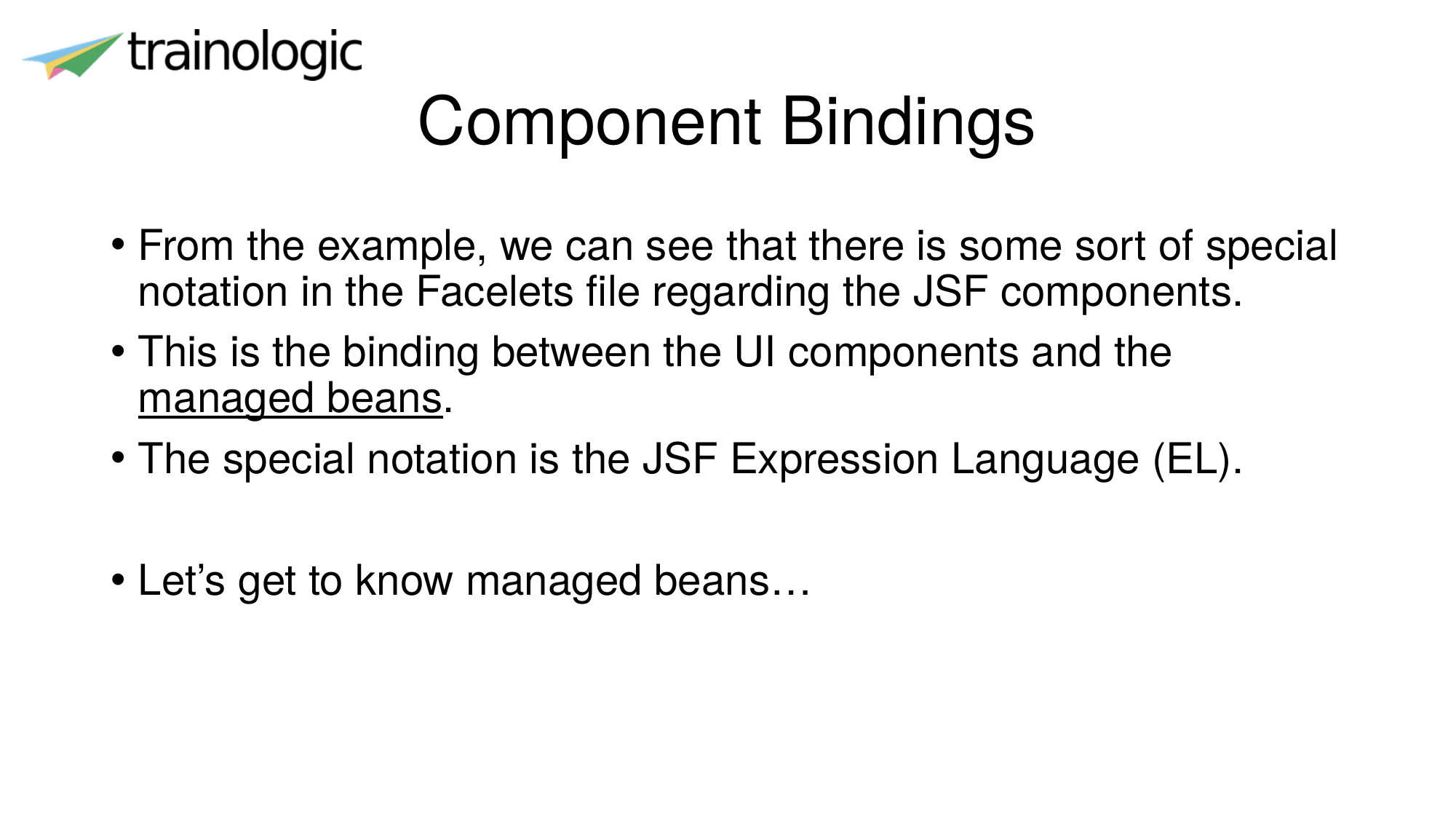

# Component Bindings
From the example, we can see that there is some sort of special notation in the Facelets file regarding the JSF components.
This is the binding between the UI components and the managed beans.
The special notation is the JSF Expression Language (EL).

Let’s get to know managed beans…